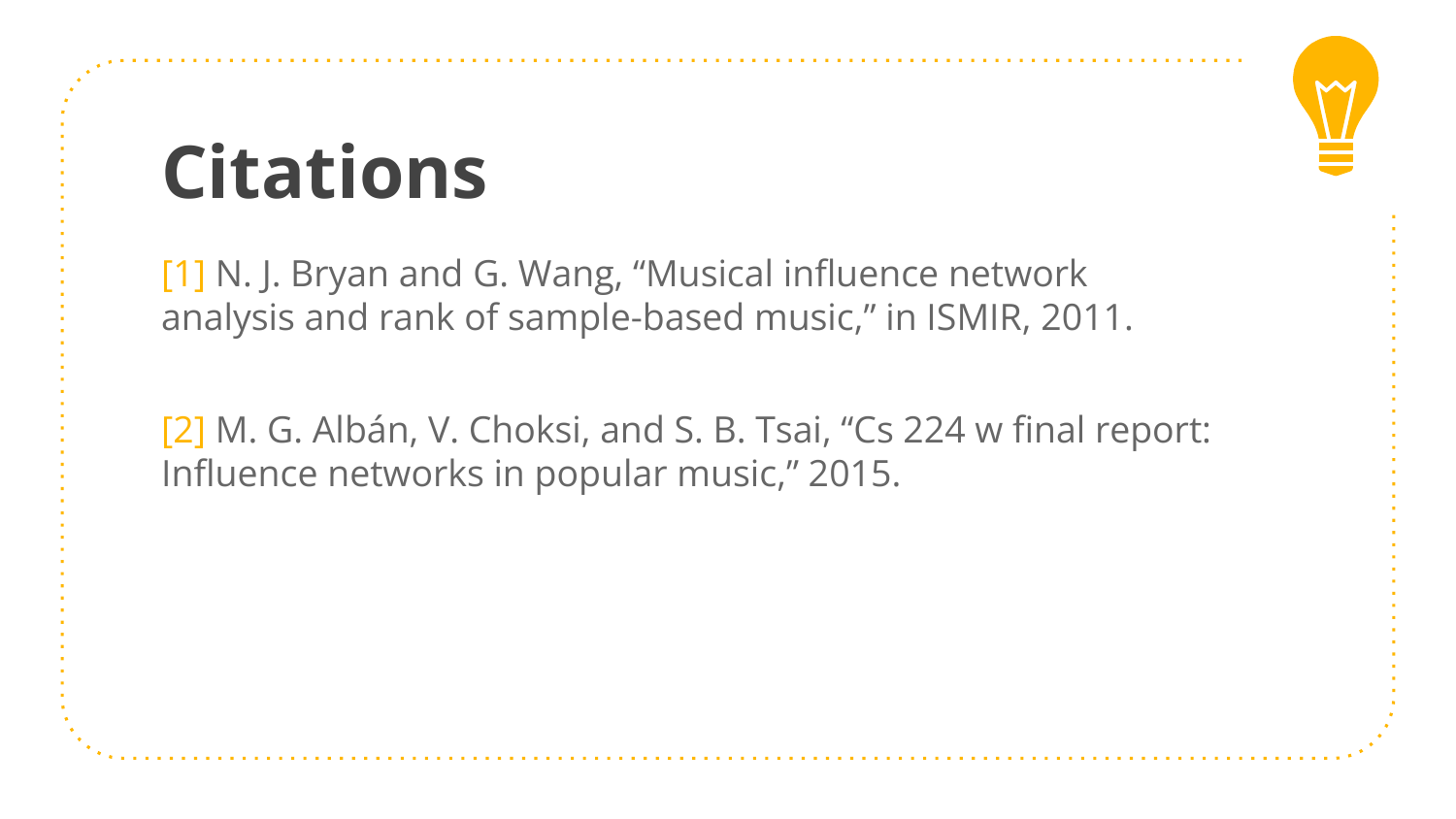

# Citations
[1] N. J. Bryan and G. Wang, “Musical influence network analysis and rank of sample-based music,” in ISMIR, 2011.

[2] M. G. Albán, V. Choksi, and S. B. Tsai, “Cs 224 w final report: Influence networks in popular music,” 2015.